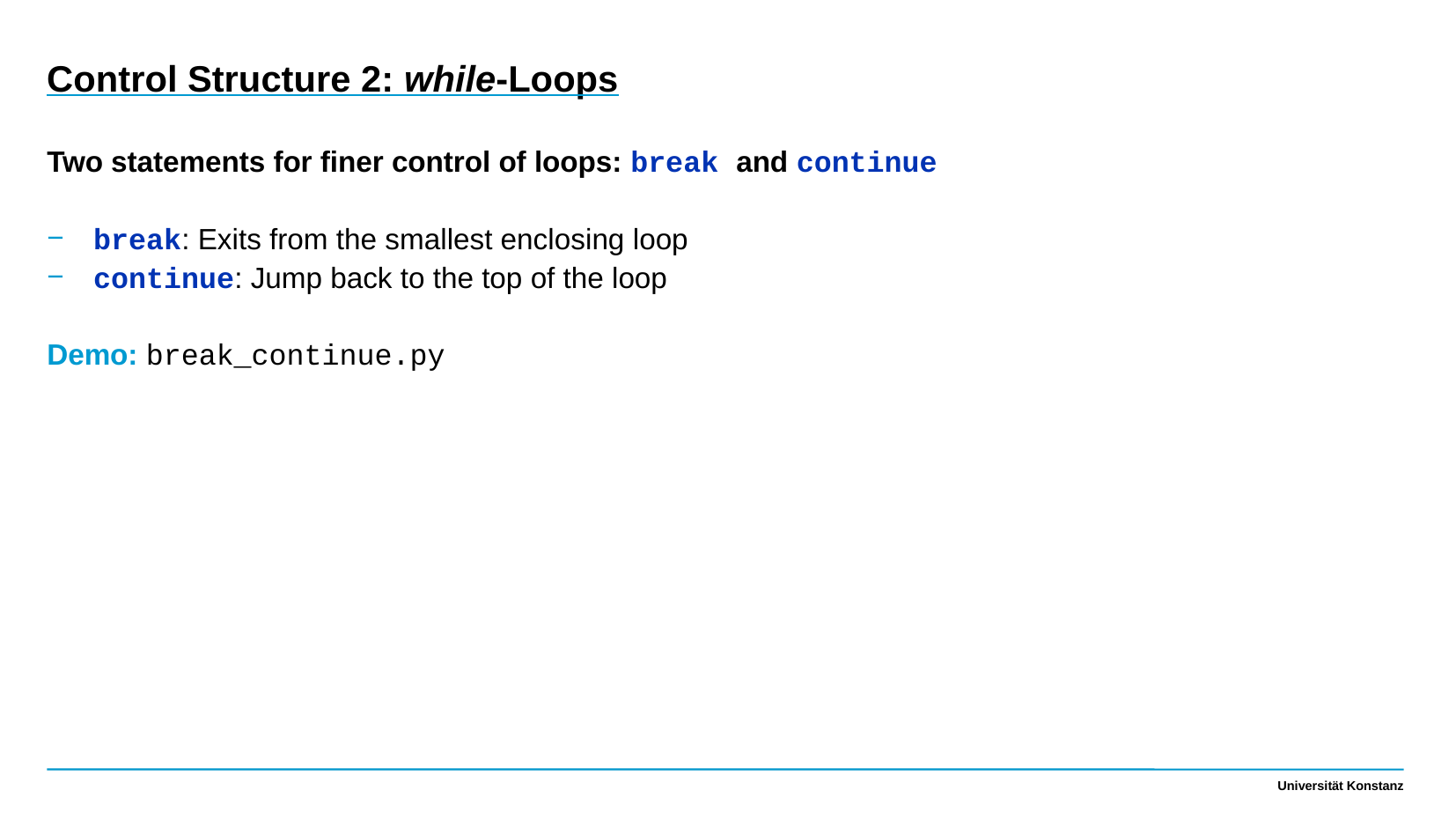

Control Structure 2: while-Loops

Two statements for finer control of loops: break and continue

break: Exits from the smallest enclosing loop
continue: Jump back to the top of the loop

Demo: break_continue.py